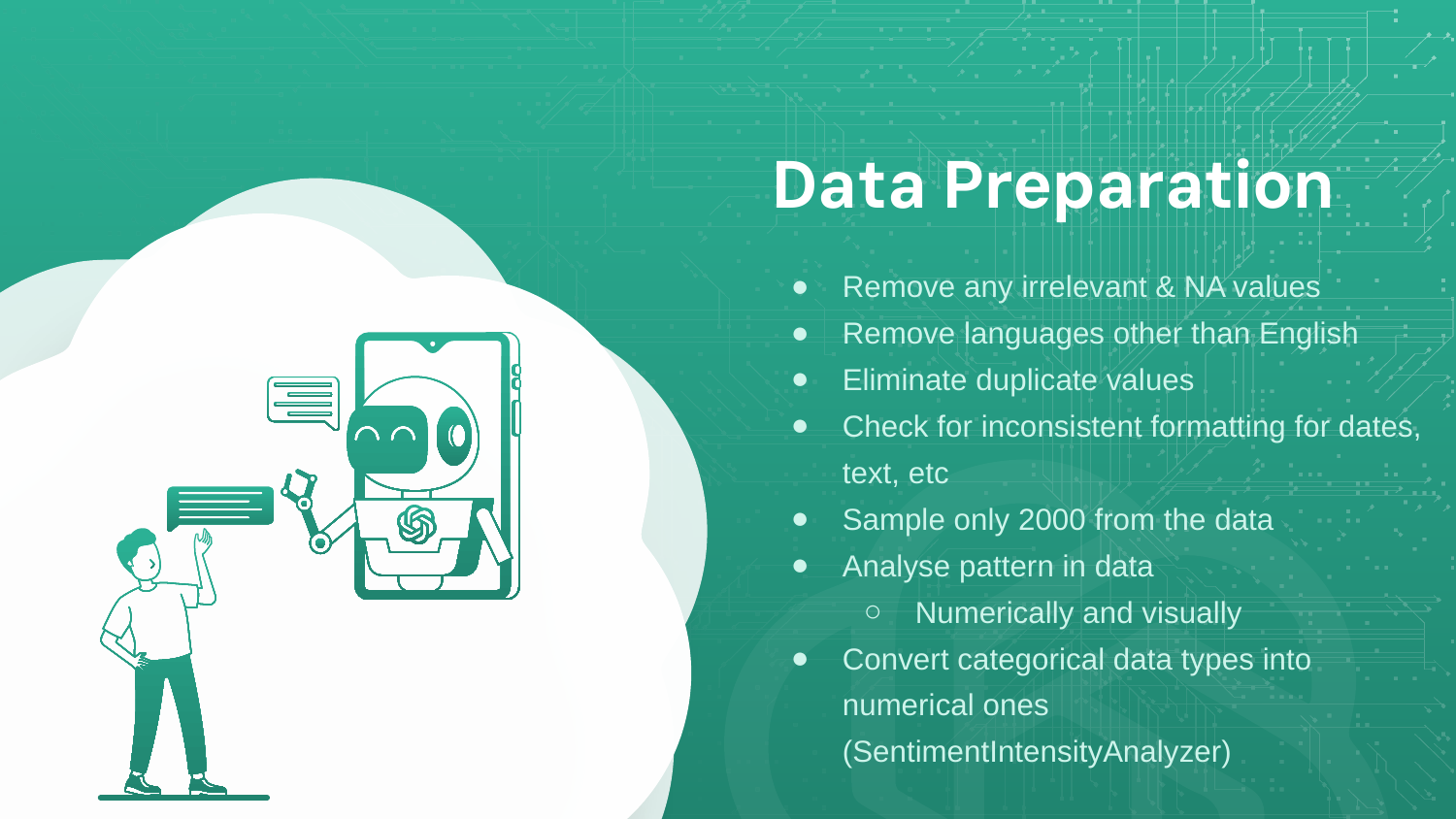

Data Preparation
Remove any irrelevant & NA values
Remove languages other than English
Eliminate duplicate values
Check for inconsistent formatting for dates, text, etc
Sample only 2000 from the data
Analyse pattern in data
Numerically and visually
Convert categorical data types into numerical ones (SentimentIntensityAnalyzer)